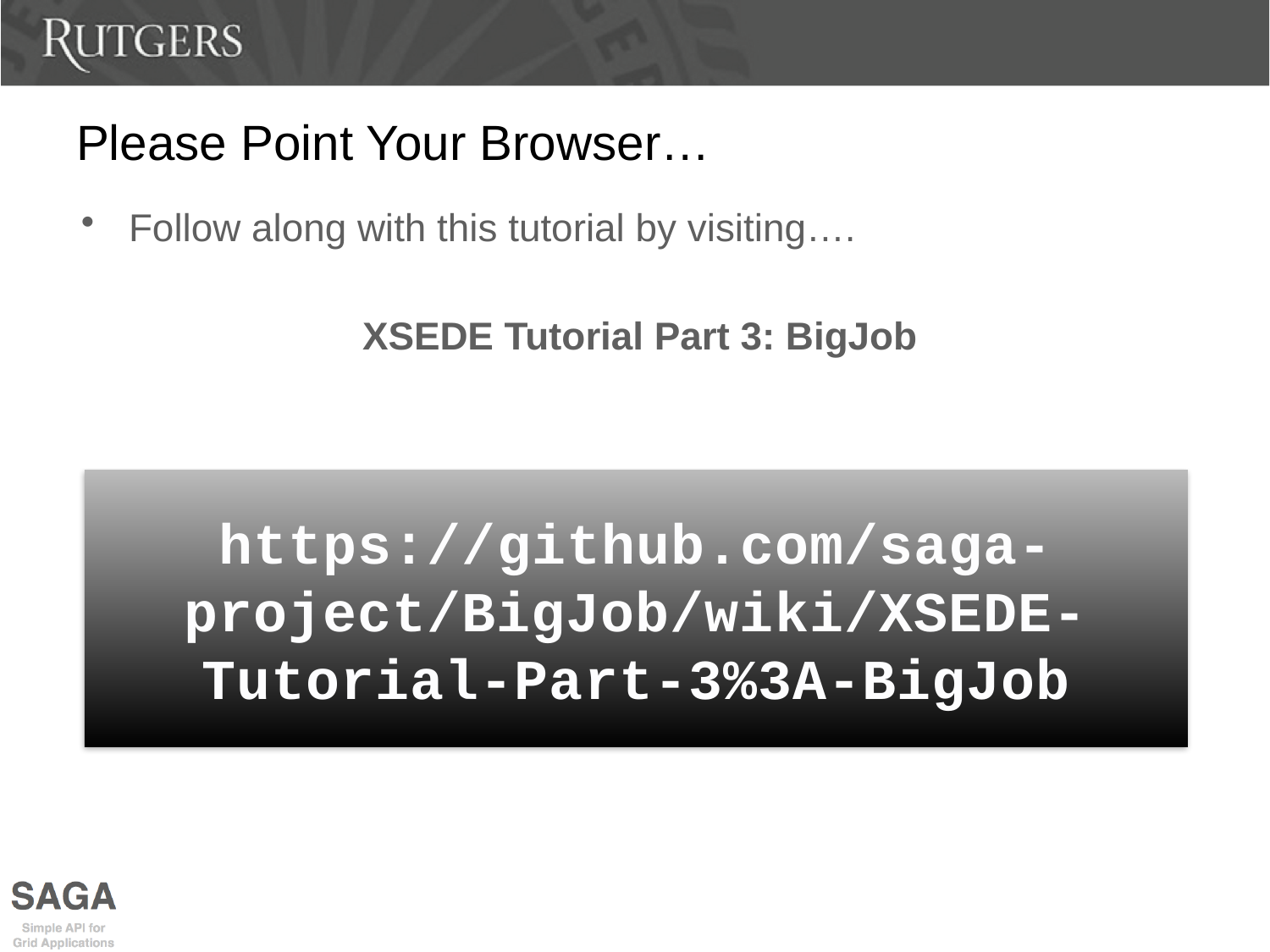

# Please Point Your Browser…
Follow along with this tutorial by visiting….

XSEDE Tutorial Part 3: BigJob

https://github.com/saga-project/BigJob/wiki/XSEDE-Tutorial-Part-3%3A-BigJob